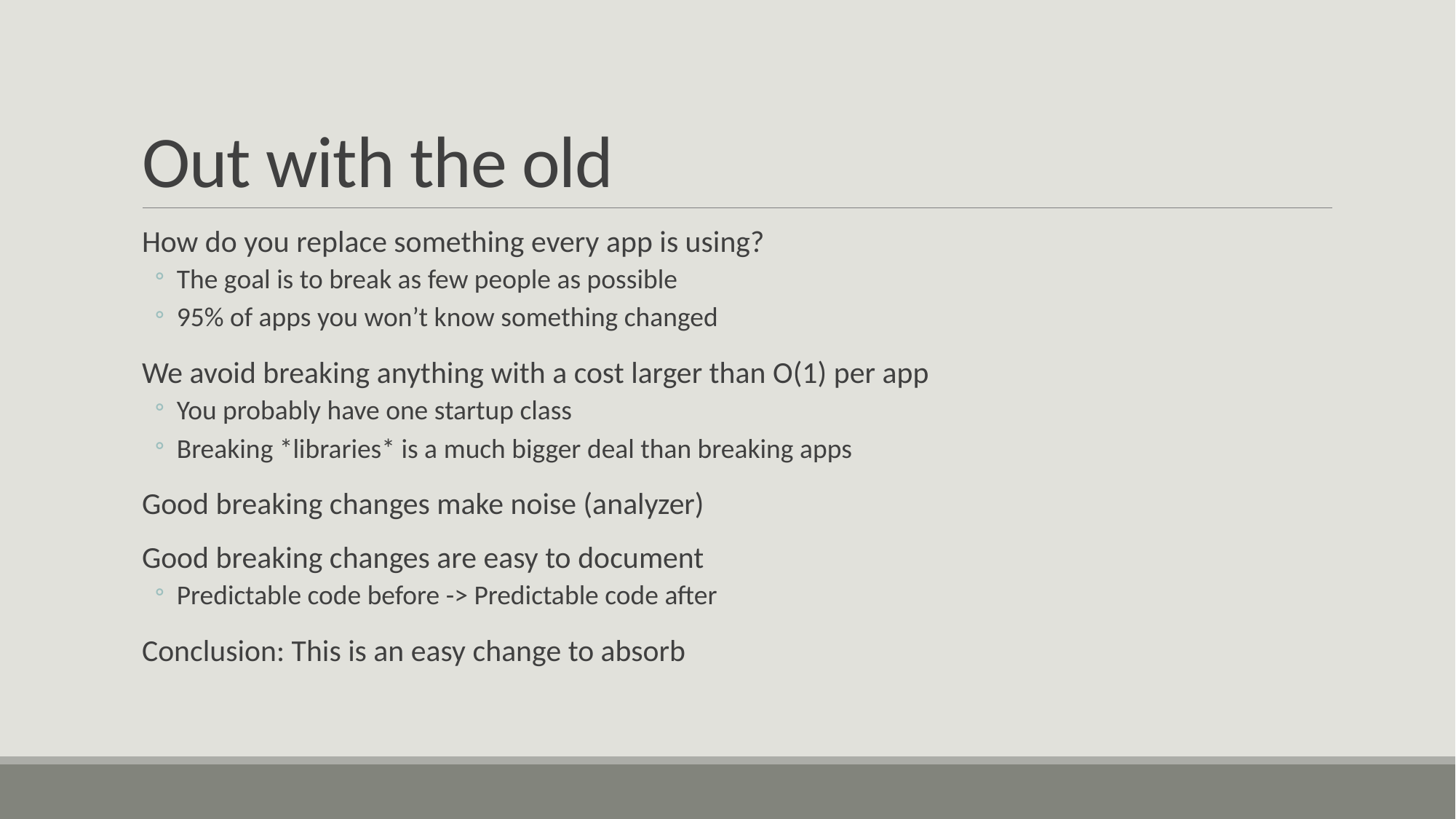

# Out with the old
How do you replace something every app is using?
The goal is to break as few people as possible
95% of apps you won’t know something changed
We avoid breaking anything with a cost larger than O(1) per app
You probably have one startup class
Breaking *libraries* is a much bigger deal than breaking apps
Good breaking changes make noise (analyzer)
Good breaking changes are easy to document
Predictable code before -> Predictable code after
Conclusion: This is an easy change to absorb